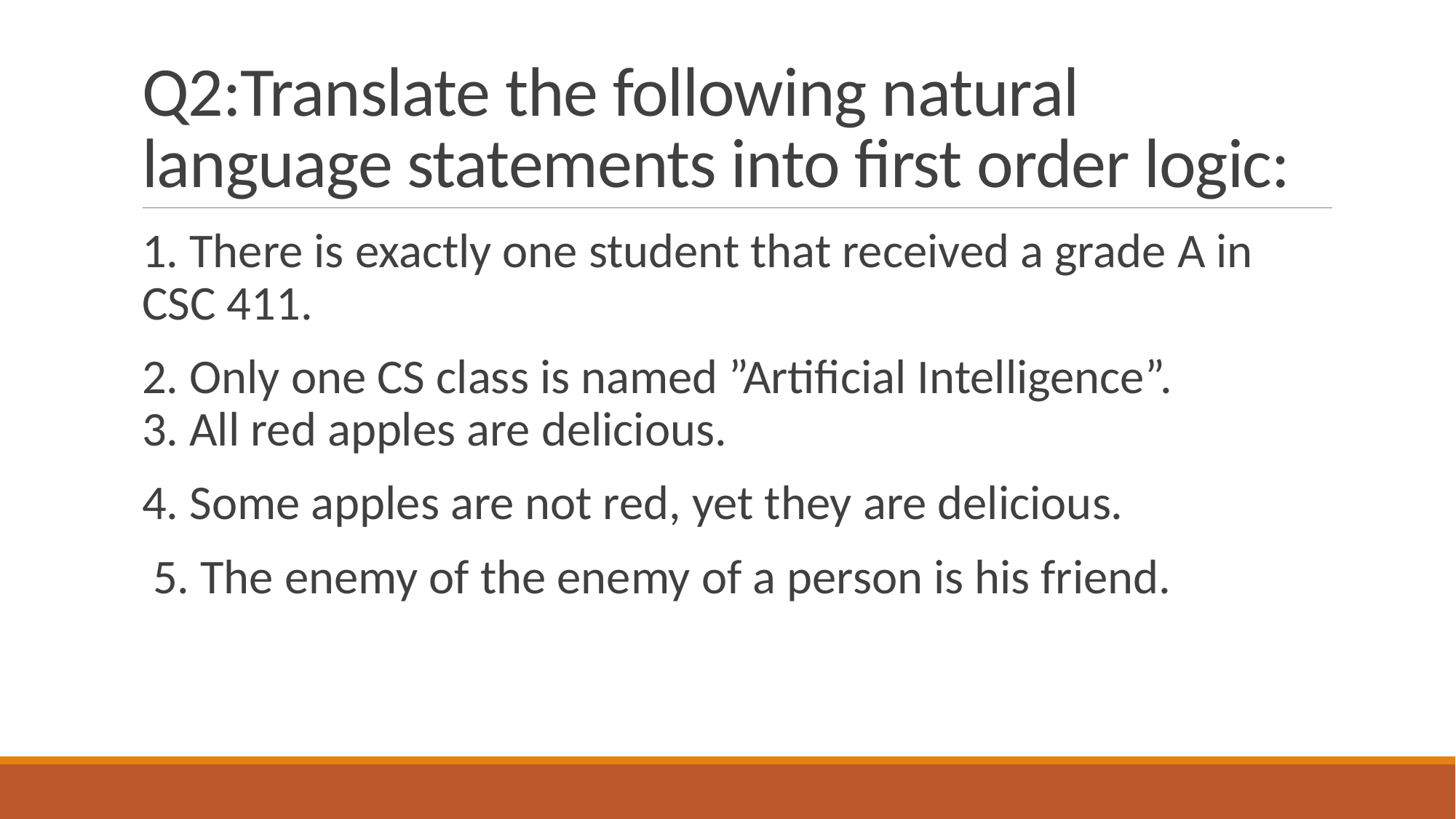

# Q2:Translate the following natural language statements into first order logic:
1. There is exactly one student that received a grade A in CSC 411.
2. Only one CS class is named ”Artificial Intelligence”.
3. All red apples are delicious.
4. Some apples are not red, yet they are delicious.
 5. The enemy of the enemy of a person is his friend.